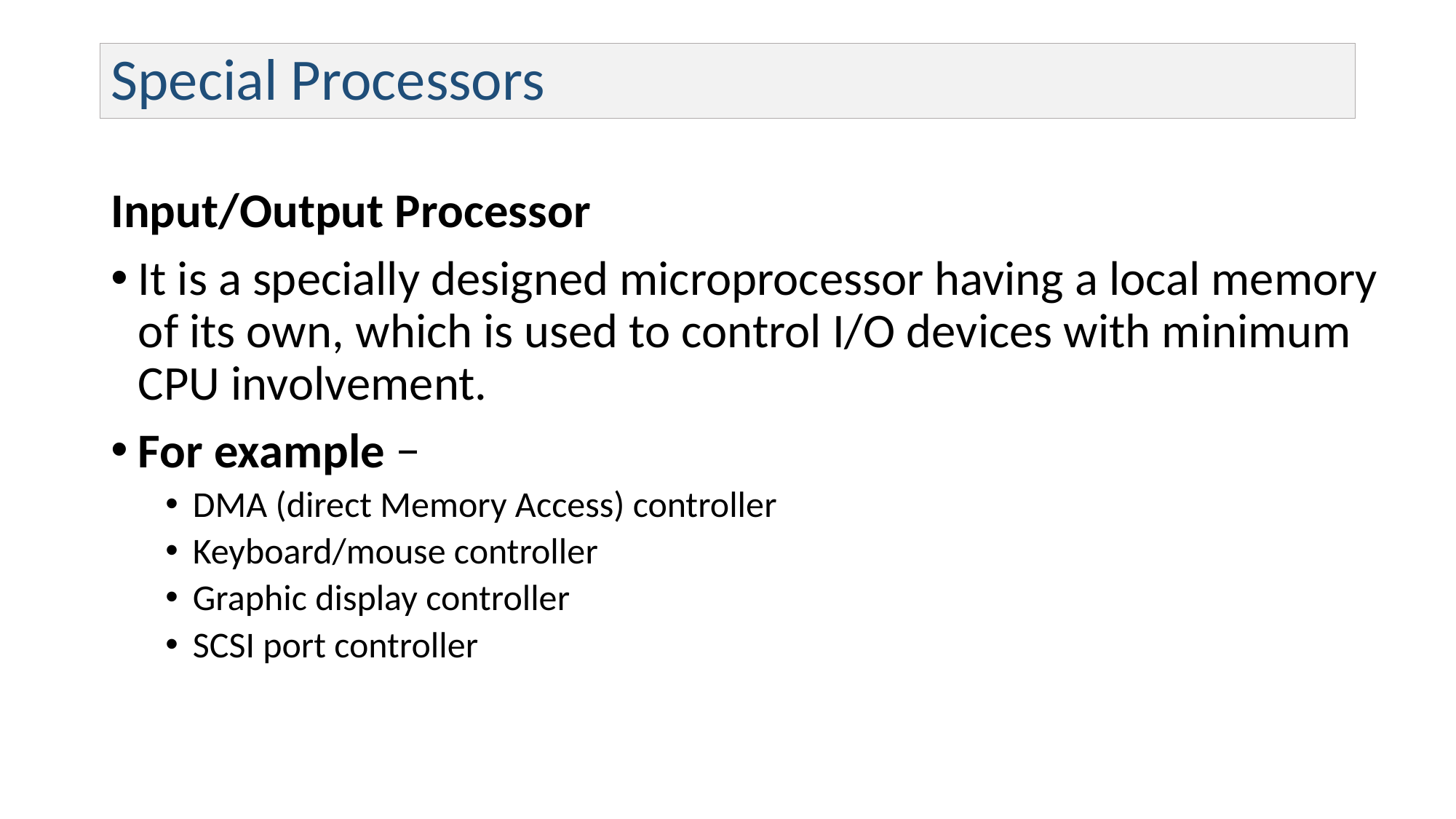

# Special Processors
Input/Output Processor
It is a specially designed microprocessor having a local memory of its own, which is used to control I/O devices with minimum CPU involvement.
For example −
DMA (direct Memory Access) controller
Keyboard/mouse controller
Graphic display controller
SCSI port controller